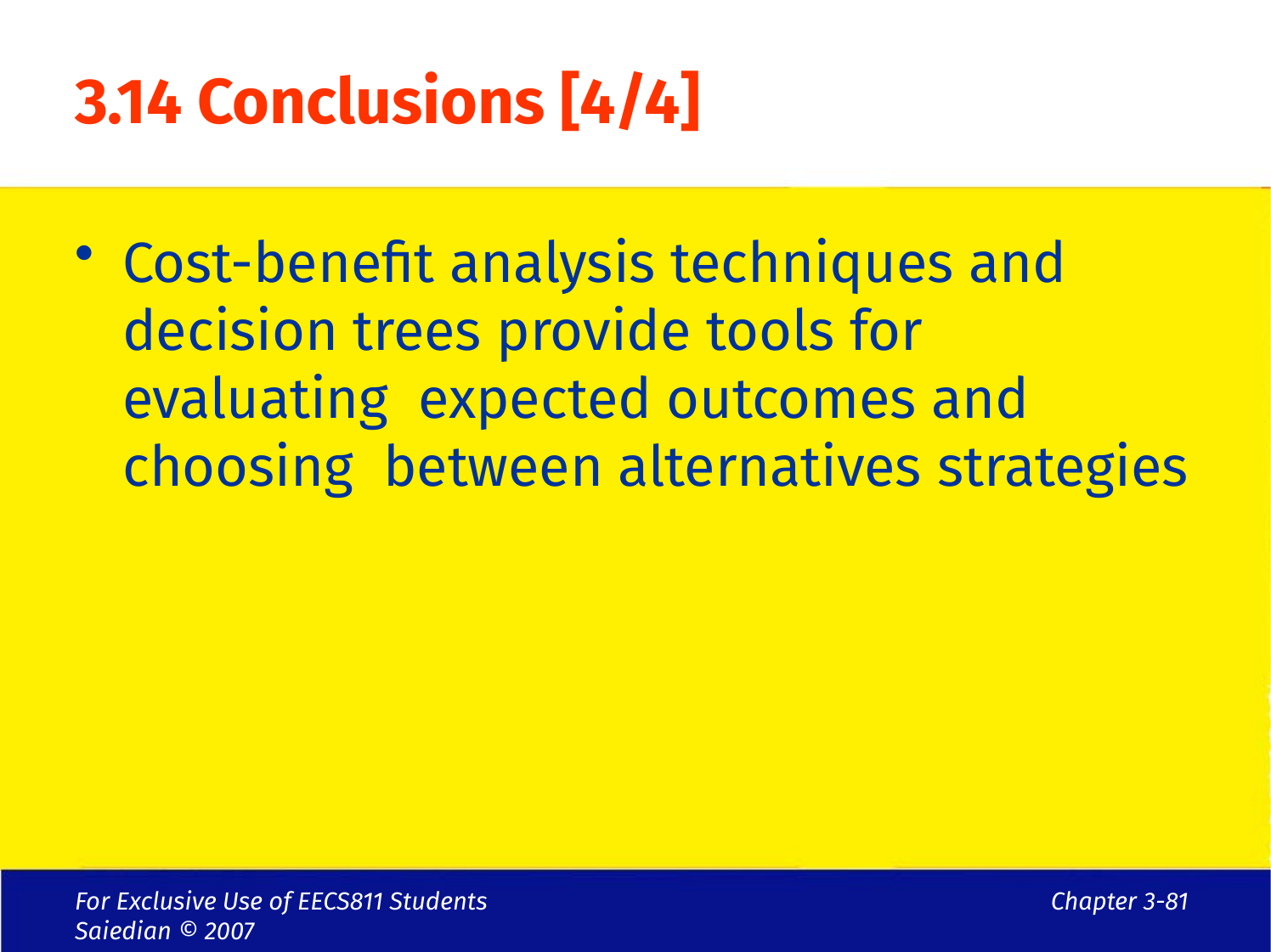

# 3.14 Conclusions [4/4]
Cost-benefit analysis techniques and  decision trees provide tools for evaluating  expected outcomes and choosing  between alternatives strategies
For Exclusive Use of EECS811 Students  Saiedian © 2007
Chapter 3-81